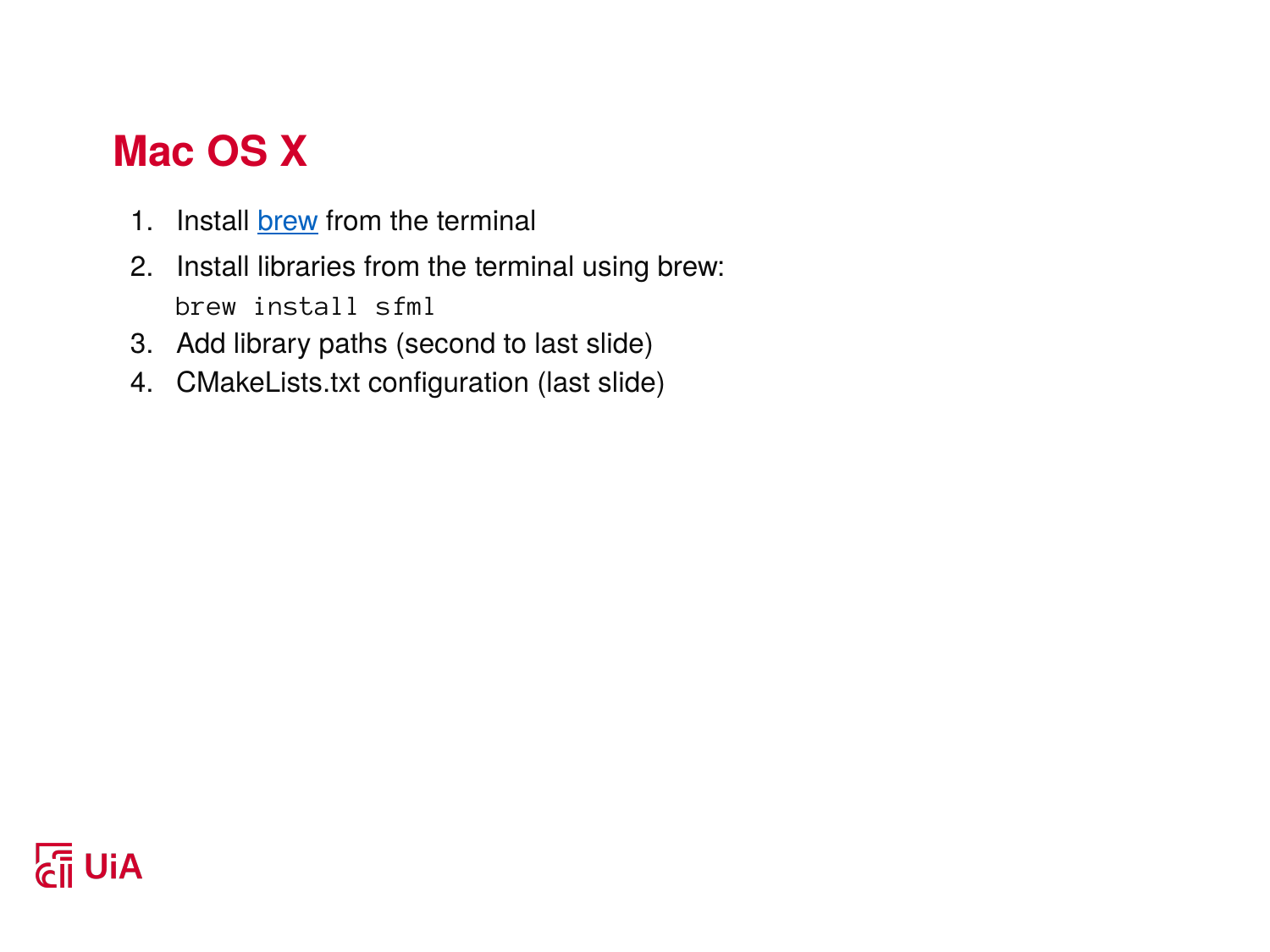

# Mac OS X
Install brew from the terminal
Install libraries from the terminal using brew:
brew install sfml
Add library paths (second to last slide)
CMakeLists.txt configuration (last slide)